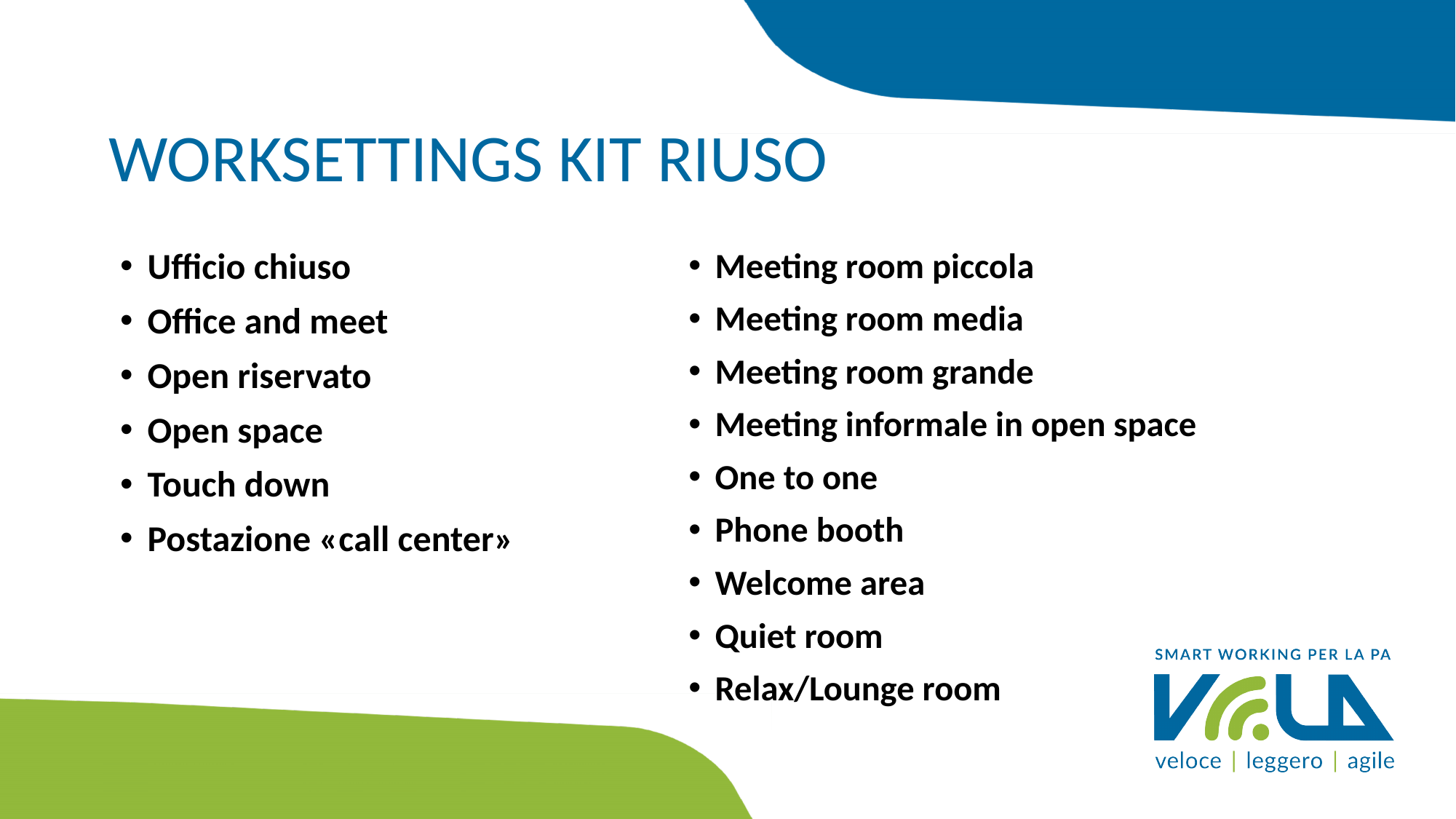

# WORKSETTINGS KIT RIUSO
Ufficio chiuso
Office and meet
Open riservato
Open space
Touch down
Postazione «call center»

Meeting room piccola
Meeting room media
Meeting room grande
Meeting informale in open space
One to one
Phone booth
Welcome area
Quiet room
Relax/Lounge room